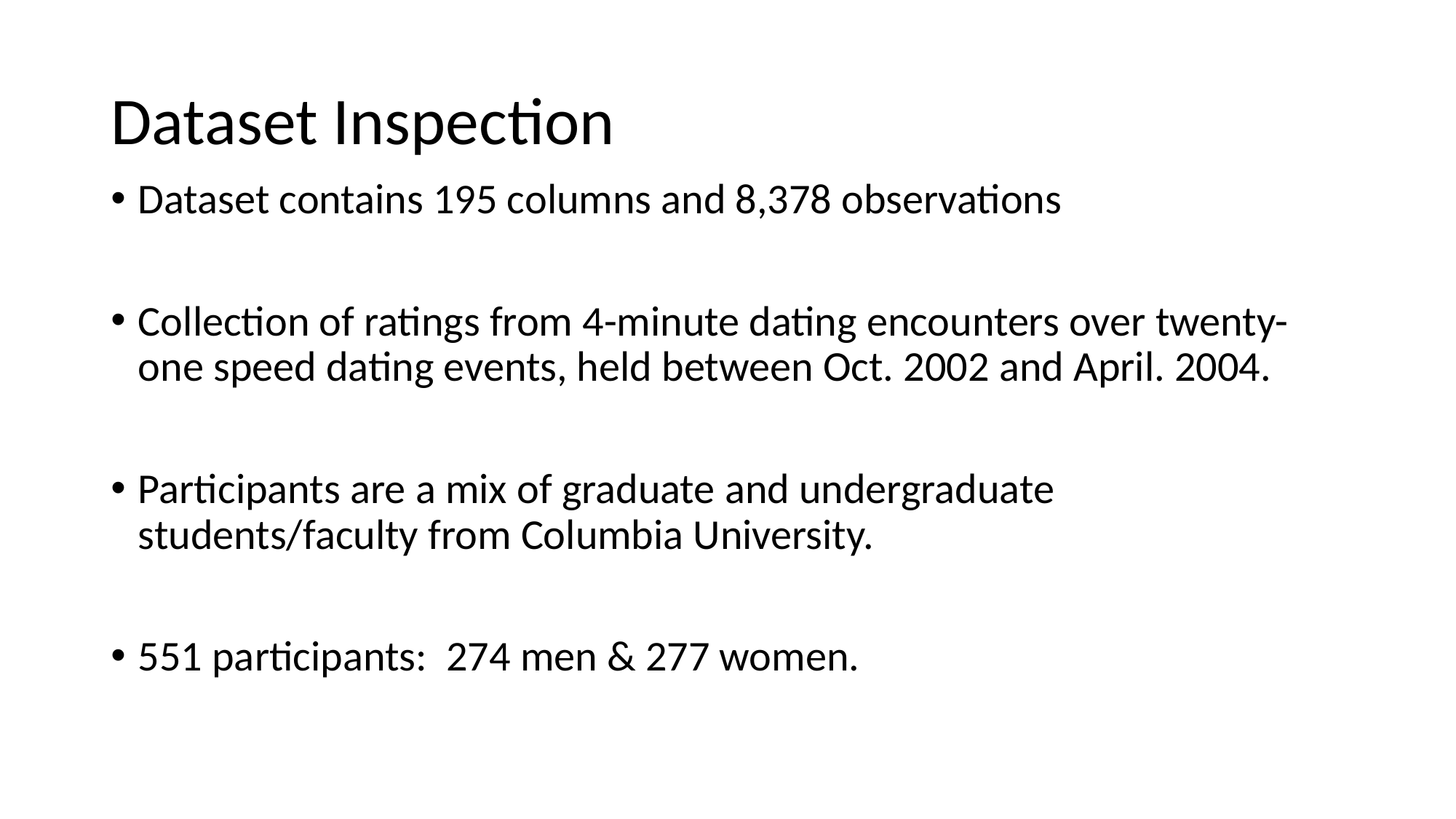

# Dataset Inspection
Dataset contains 195 columns and 8,378 observations

Collection of ratings from 4-minute dating encounters over twenty-one speed dating events, held between Oct. 2002 and April. 2004.

Participants are a mix of graduate and undergraduate students/faculty from Columbia University.

551 participants:  274 men & 277 women.